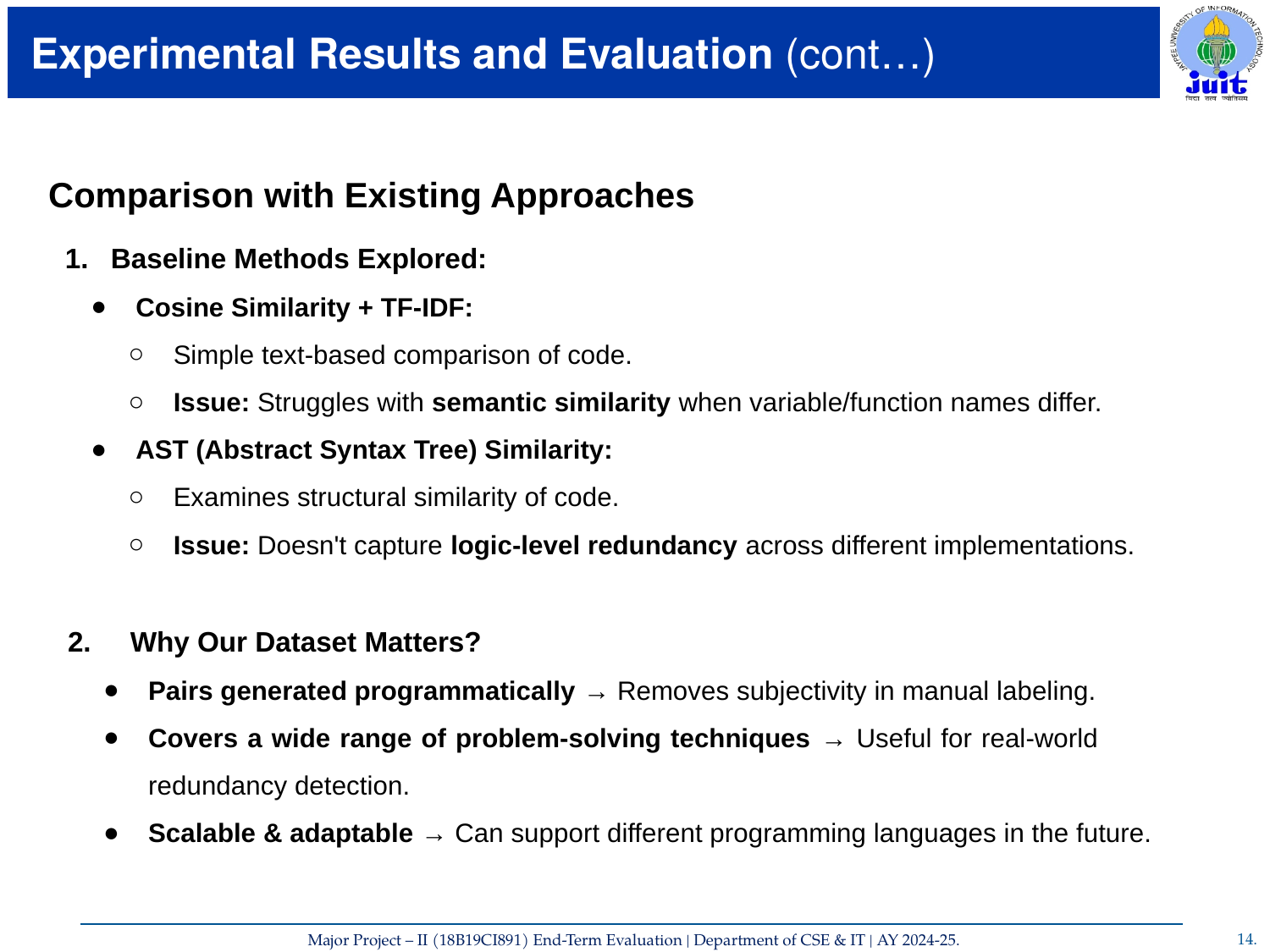

# Experimental Results and Evaluation (cont…)

Comparison with Existing Approaches
Baseline Methods Explored:
Cosine Similarity + TF-IDF:
Simple text-based comparison of code.
Issue: Struggles with semantic similarity when variable/function names differ.
AST (Abstract Syntax Tree) Similarity:
Examines structural similarity of code.
Issue: Doesn't capture logic-level redundancy across different implementations.

      2.     Why Our Dataset Matters?
Pairs generated programmatically → Removes subjectivity in manual labeling.
Covers a wide range of problem-solving techniques → Useful for real-world redundancy detection.
Scalable & adaptable → Can support different programming languages in the future.